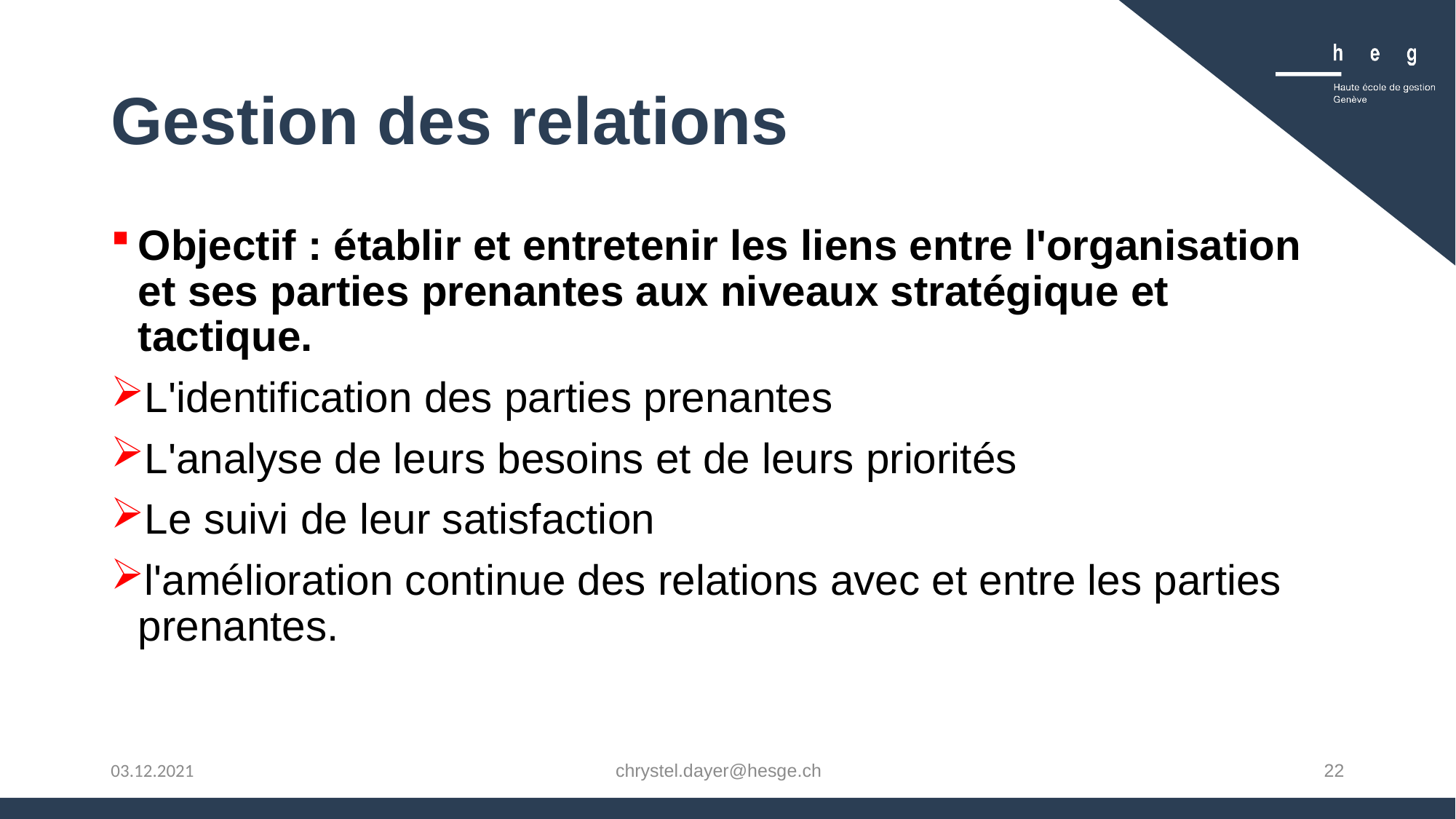

# Gestion des relations
Objectif : établir et entretenir les liens entre l'organisation et ses parties prenantes aux niveaux stratégique et tactique.
L'identification des parties prenantes
L'analyse de leurs besoins et de leurs priorités
Le suivi de leur satisfaction
l'amélioration continue des relations avec et entre les parties prenantes.
chrystel.dayer@hesge.ch
22